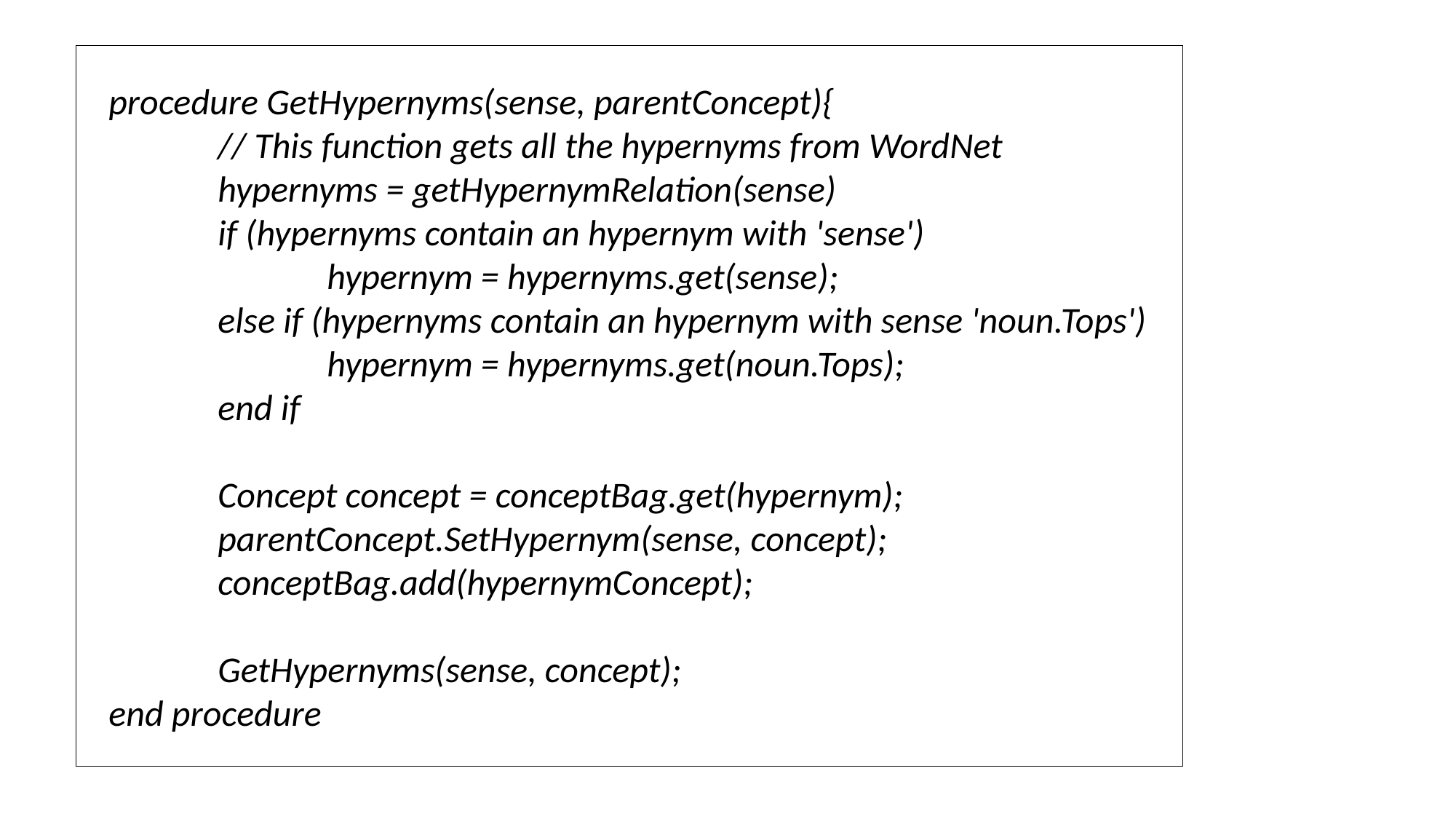

procedure GetHypernyms(sense, parentConcept){
	// This function gets all the hypernyms from WordNet
	hypernyms = getHypernymRelation(sense)
	if (hypernyms contain an hypernym with 'sense')
		hypernym = hypernyms.get(sense);
	else if (hypernyms contain an hypernym with sense 'noun.Tops')
		hypernym = hypernyms.get(noun.Tops);
	end if

	Concept concept = conceptBag.get(hypernym);
	parentConcept.SetHypernym(sense, concept);
	conceptBag.add(hypernymConcept);

	GetHypernyms(sense, concept);
end procedure